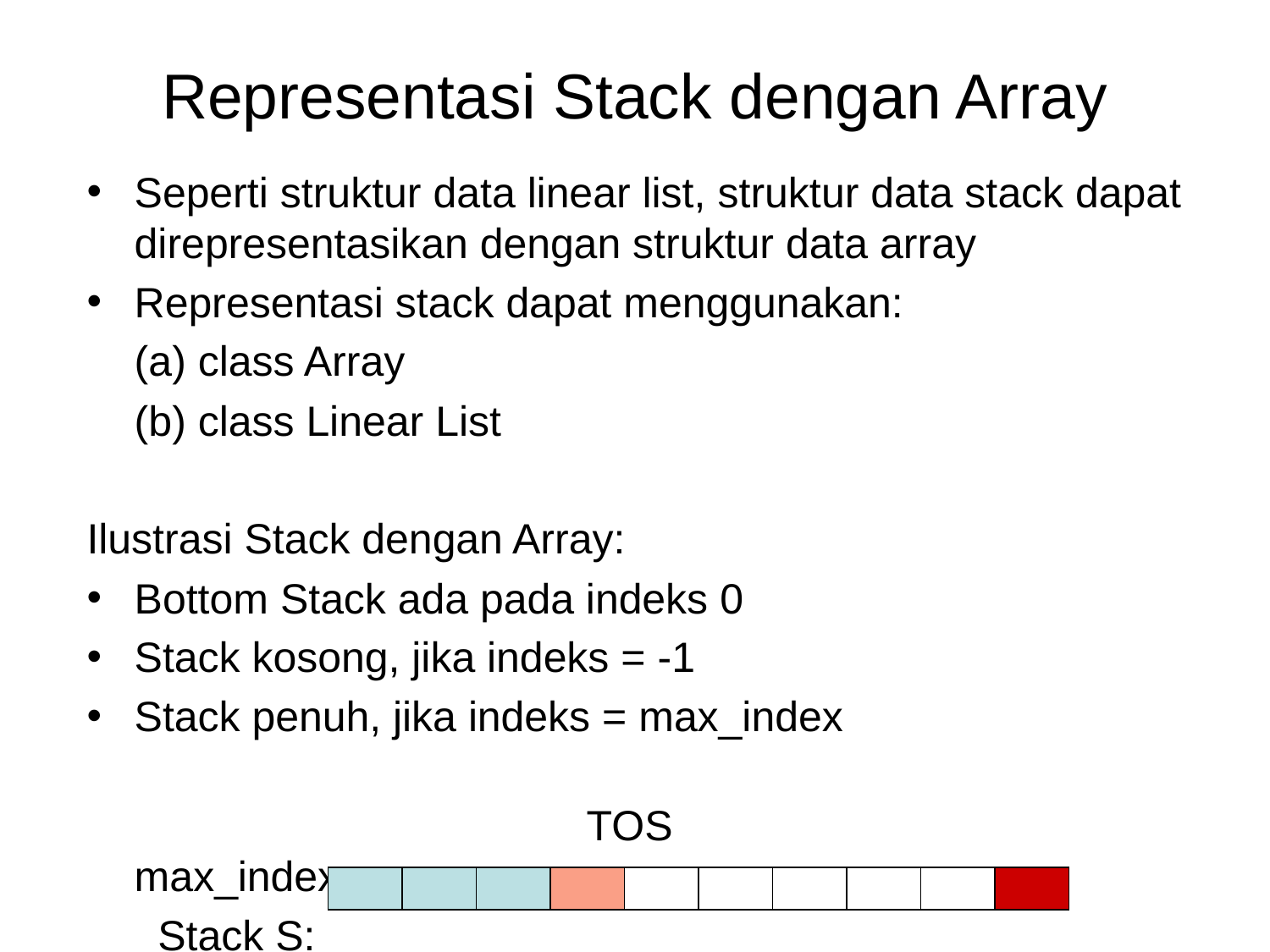

# Representasi Stack dengan Array
Seperti struktur data linear list, struktur data stack dapat direpresentasikan dengan struktur data array
Representasi stack dapat menggunakan:
	(a) class Array
	(b) class Linear List

Ilustrasi Stack dengan Array:
Bottom Stack ada pada indeks 0
Stack kosong, jika indeks = -1
Stack penuh, jika indeks = max_index

				      TOS                              max_index
      Stack S: